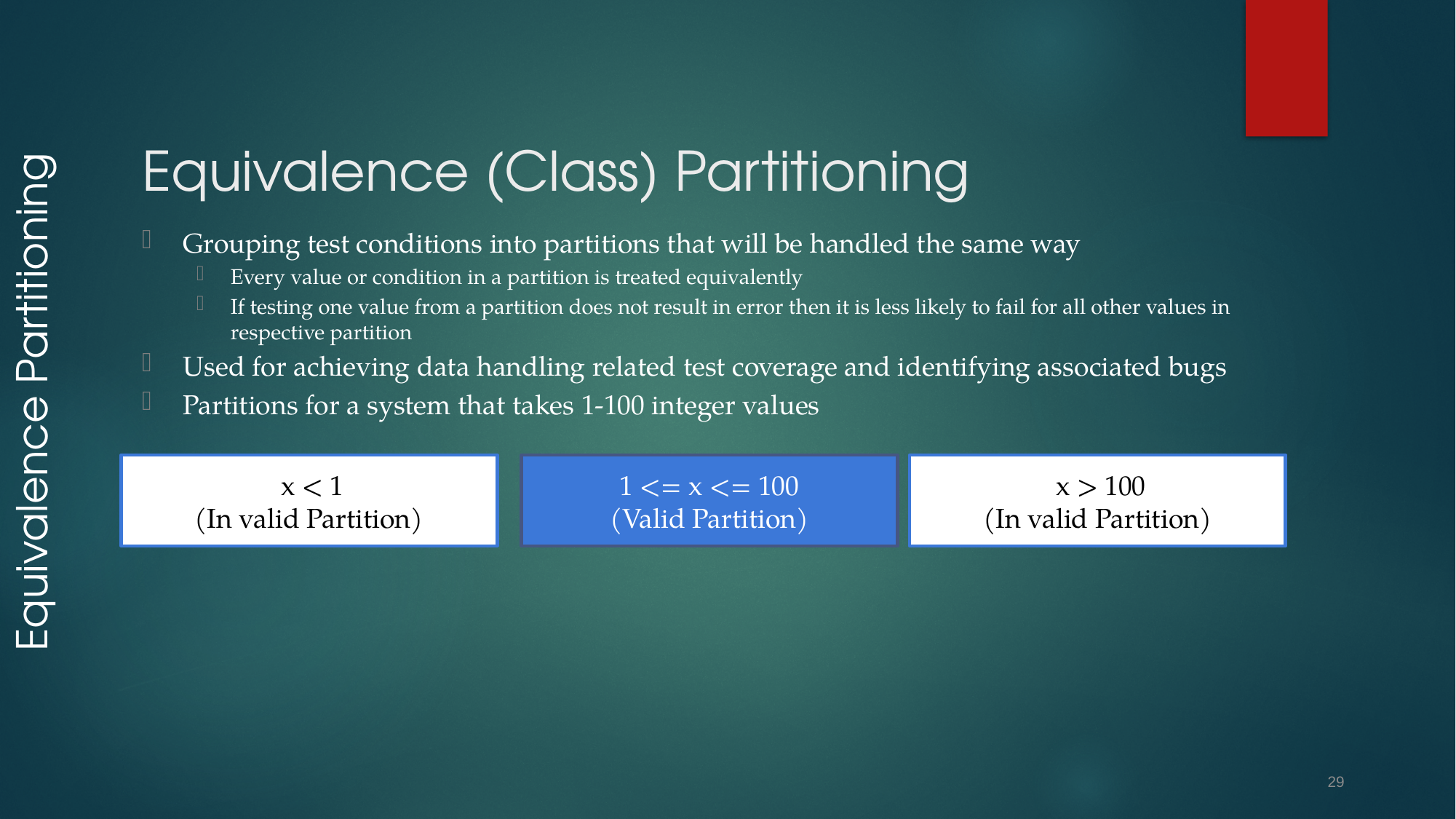

# Equivalence (Class) Partitioning
Grouping test conditions into partitions that will be handled the same way
Every value or condition in a partition is treated equivalently
If testing one value from a partition does not result in error then it is less likely to fail for all other values in respective partition
Used for achieving data handling related test coverage and identifying associated bugs
Partitions for a system that takes 1-100 integer values

Equivalence Partitioning
 x < 1
(In valid Partition)
1 <= x <= 100
(Valid Partition)
 x > 100
(In valid Partition)
29